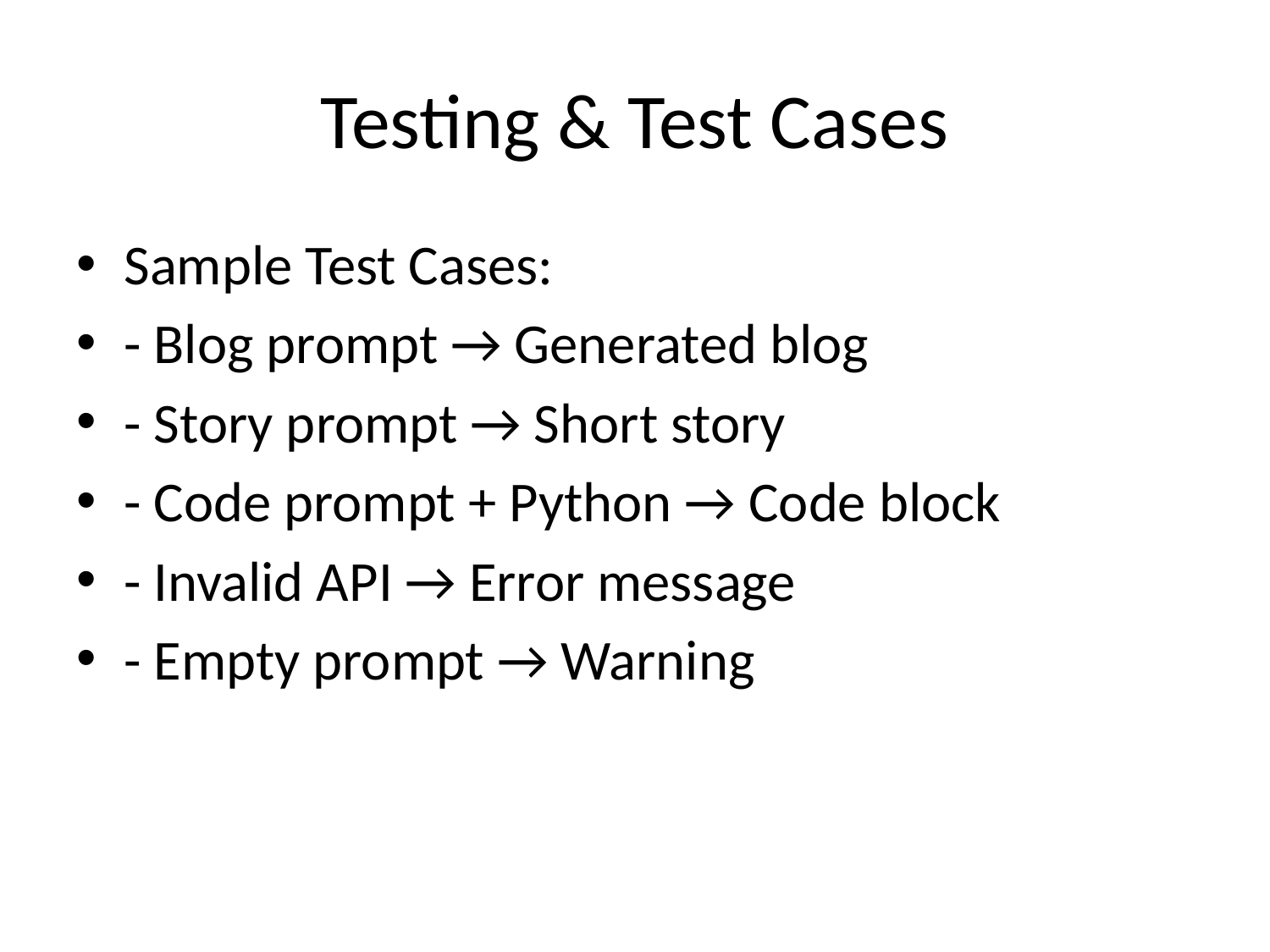

# Testing & Test Cases
Sample Test Cases:
- Blog prompt → Generated blog
- Story prompt → Short story
- Code prompt + Python → Code block
- Invalid API → Error message
- Empty prompt → Warning